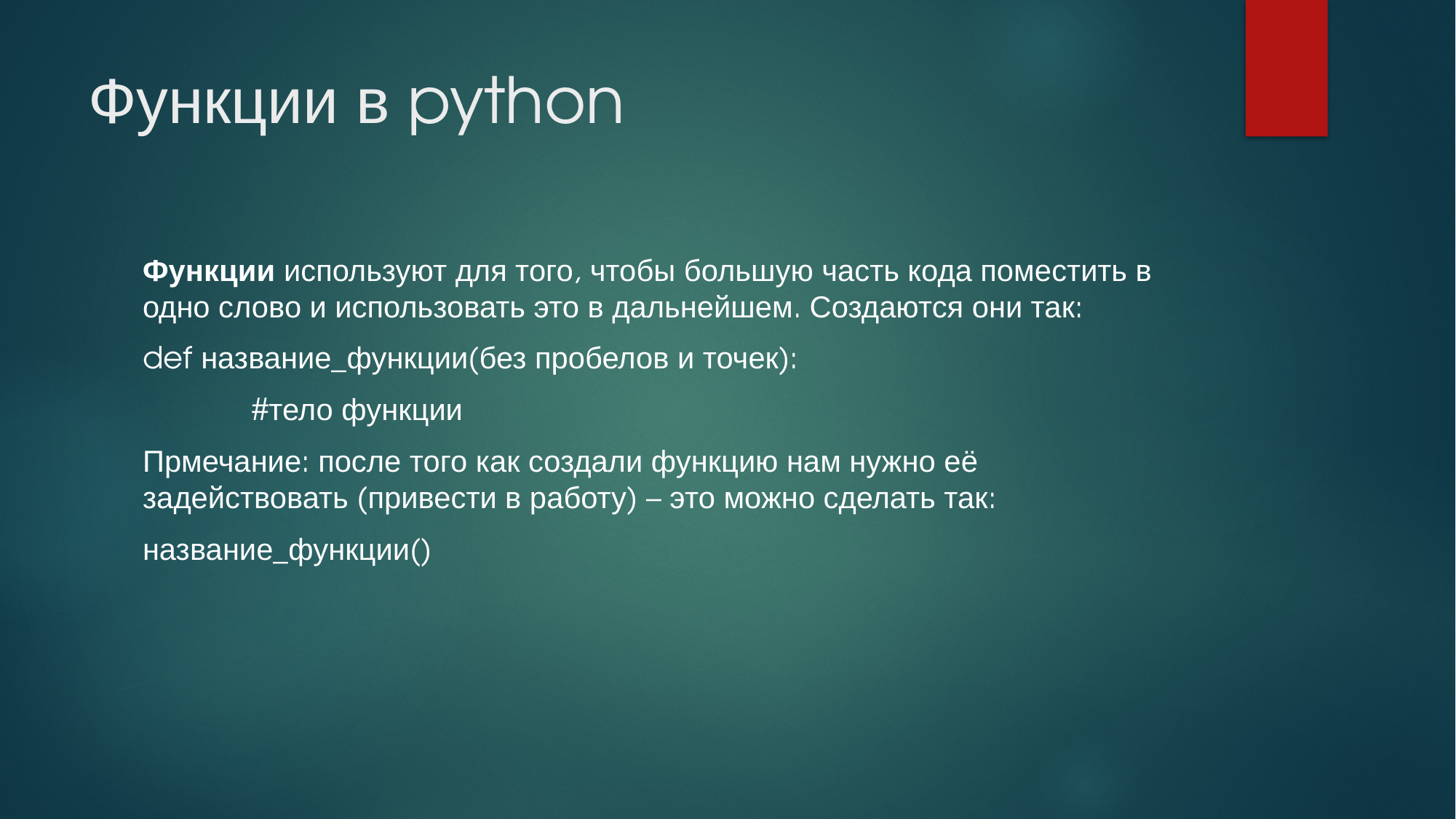

# Функции в python
Функции используют для того, чтобы большую часть кода поместить в одно слово и использовать это в дальнейшем. Создаются они так:
def название_функции(без пробелов и точек):
	#тело функции
Прмечание: после того как создали функцию нам нужно её задействовать (привести в работу) – это можно сделать так:
название_функции()